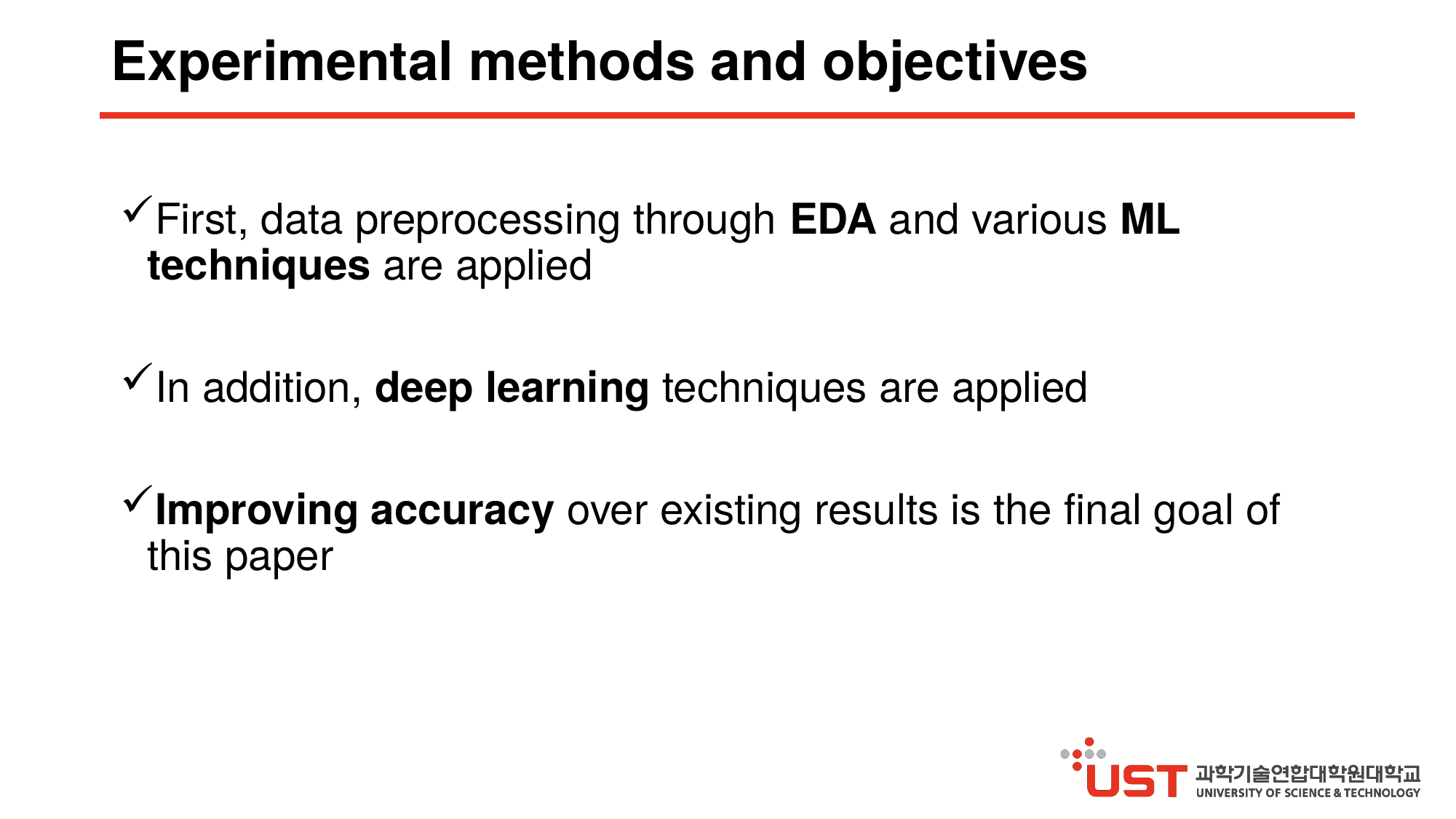

# Experimental methods and objectives
First, data preprocessing through EDA and various ML techniques are applied

In addition, deep learning techniques are applied

Improving accuracy over existing results is the final goal of this paper